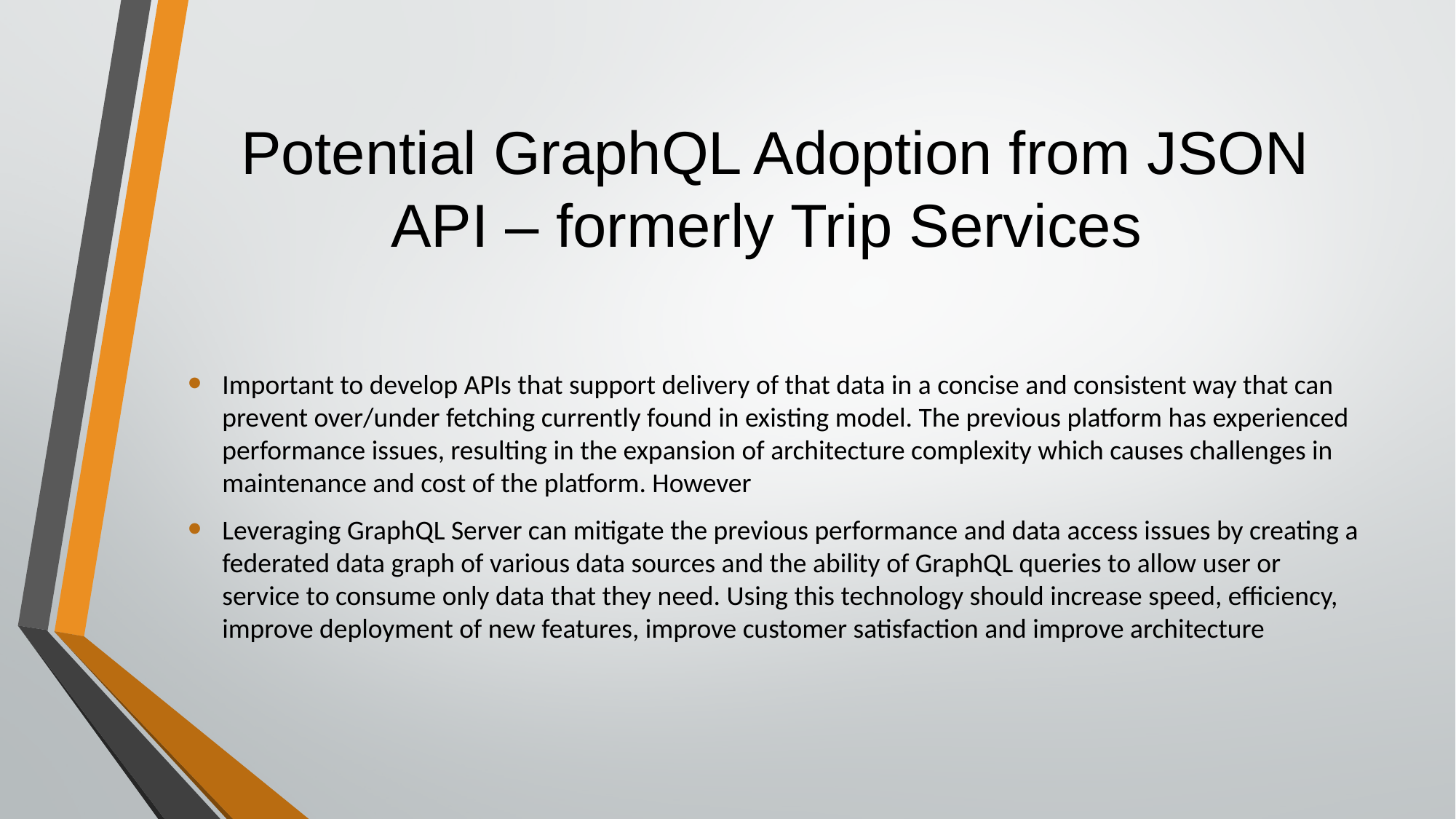

# Potential GraphQL Adoption from JSON API – formerly Trip Services
Important to develop APIs that support delivery of that data in a concise and consistent way that can prevent over/under fetching currently found in existing model. The previous platform has experienced performance issues, resulting in the expansion of architecture complexity which causes challenges in maintenance and cost of the platform. However
Leveraging GraphQL Server can mitigate the previous performance and data access issues by creating a federated data graph of various data sources and the ability of GraphQL queries to allow user or service to consume only data that they need. Using this technology should increase speed, efficiency, improve deployment of new features, improve customer satisfaction and improve architecture